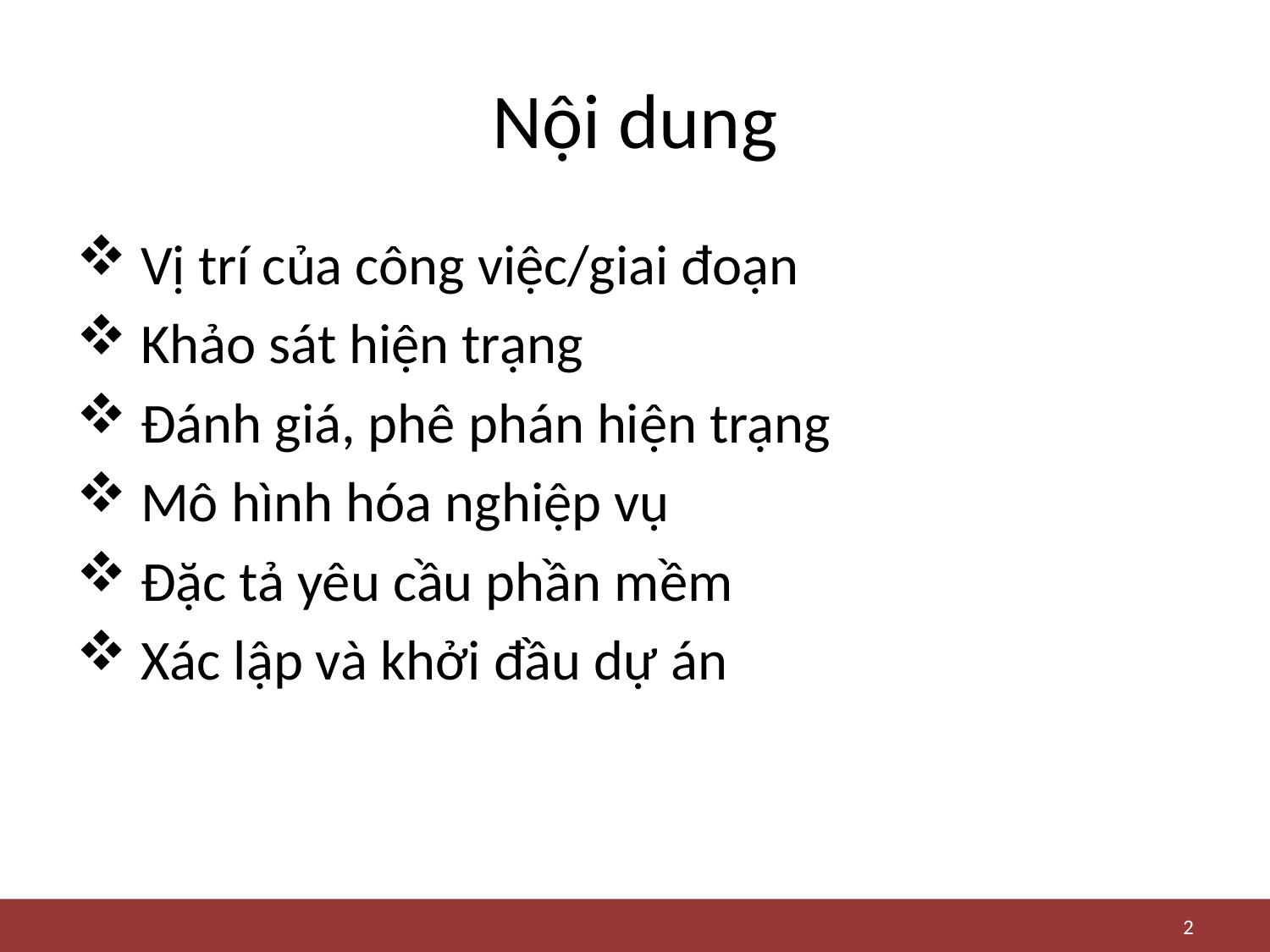

# Nội dung
 Vị trí của công việc/giai đoạn
 Khảo sát hiện trạng
 Đánh giá, phê phán hiện trạng
 Mô hình hóa nghiệp vụ
 Đặc tả yêu cầu phần mềm
 Xác lập và khởi đầu dự án
2